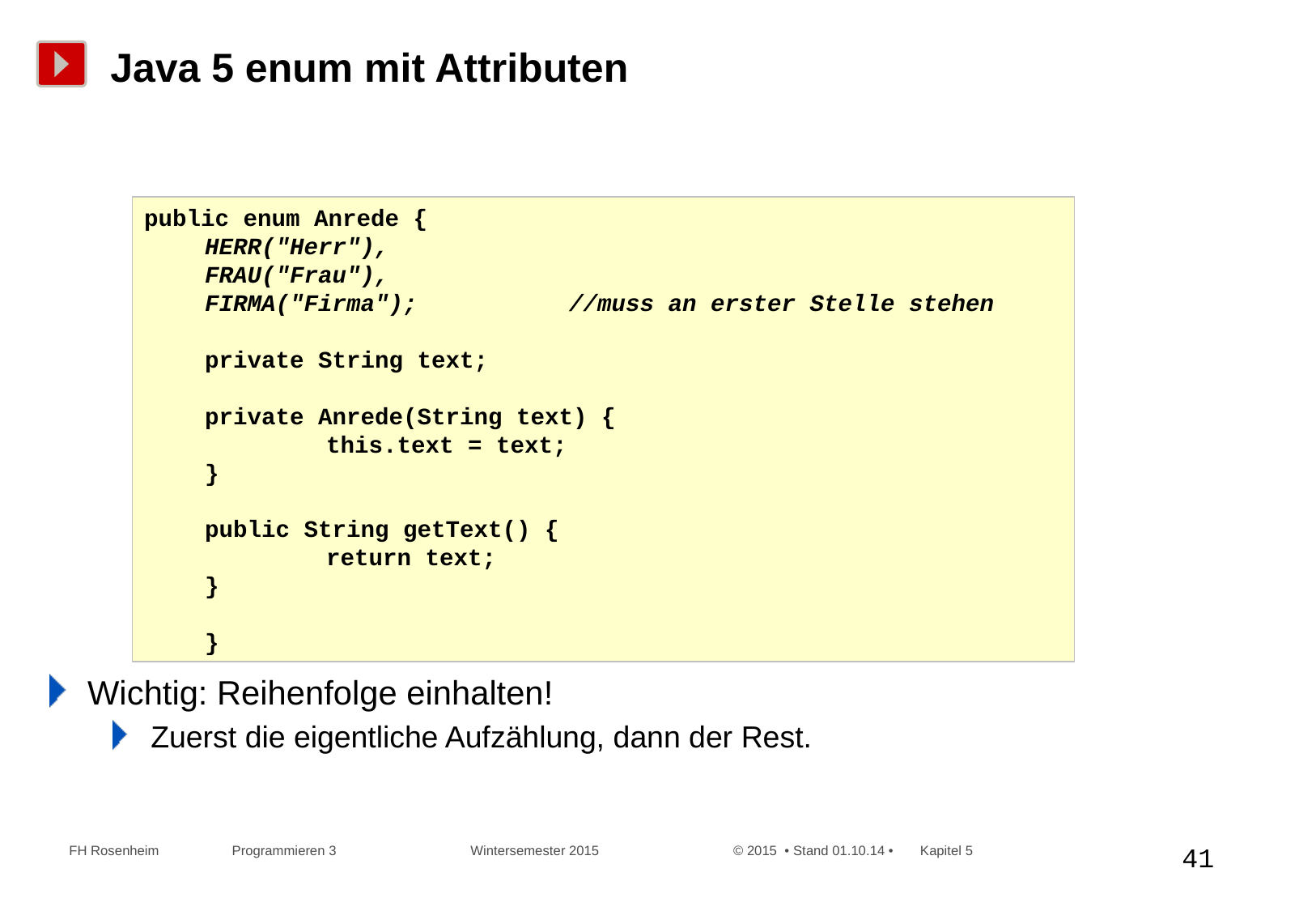

# Java 5 enum mit Attributen
public enum Anrede {
HERR("Herr"),
FRAU("Frau"),
FIRMA("Firma");		//muss an erster Stelle stehen

private String text;

private Anrede(String text) {
	this.text = text;
}

public String getText() {
	return text;
}

}
Wichtig: Reihenfolge einhalten!
Zuerst die eigentliche Aufzählung, dann der Rest.
     FH Rosenheim                   Programmieren 3                                   Wintersemester 2015                                   © 2015  • Stand 01.10.14 •       Kapitel 5